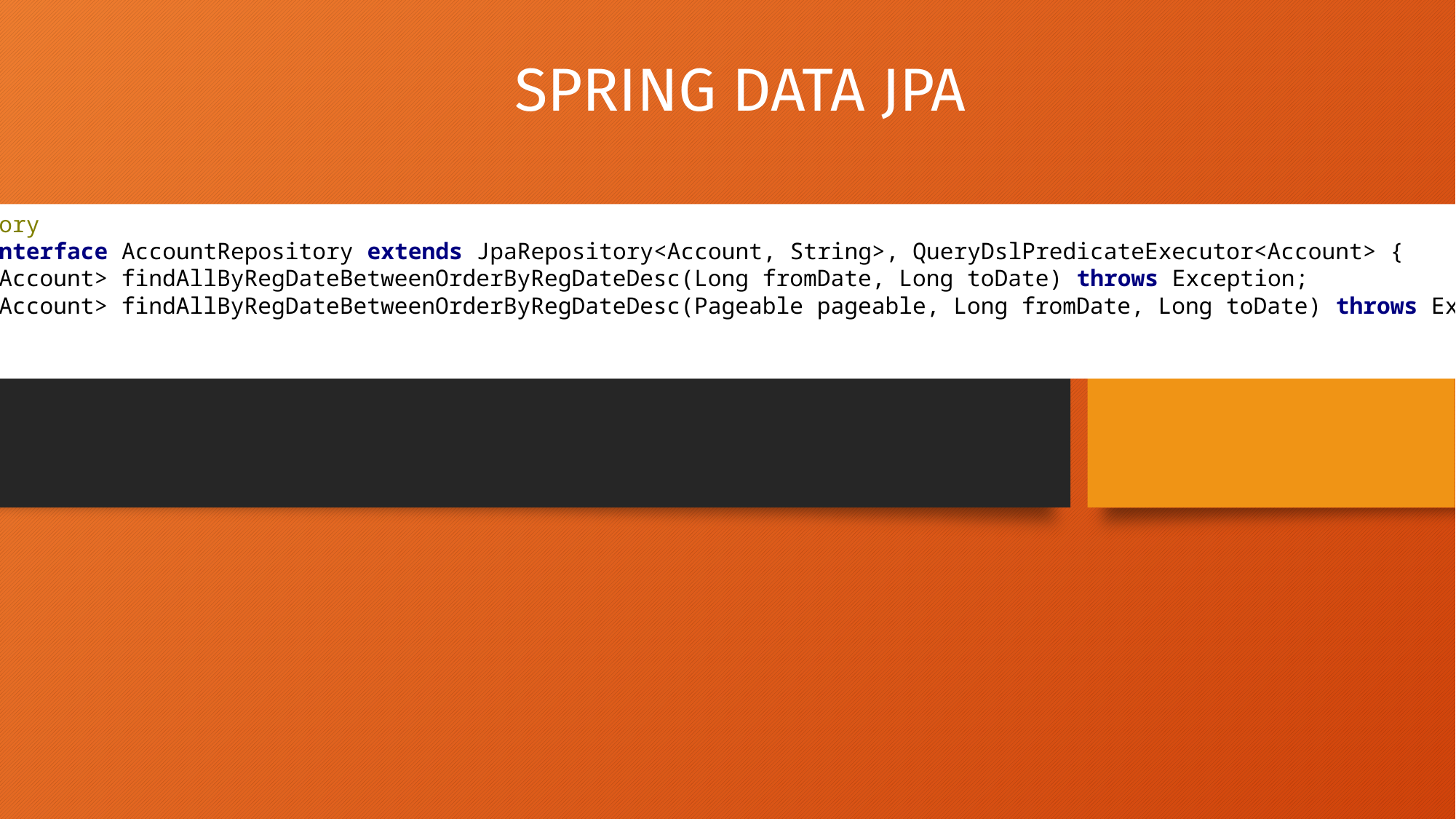

SPRING DATA JPA
@Repository
public interface AccountRepository extends JpaRepository<Account, String>, QueryDslPredicateExecutor<Account> {
   List<Account> findAllByRegDateBetweenOrderByRegDateDesc(Long fromDate, Long toDate) throws Exception;
   Page<Account> findAllByRegDateBetweenOrderByRegDateDesc(Pageable pageable, Long fromDate, Long toDate) throws Exception;
}